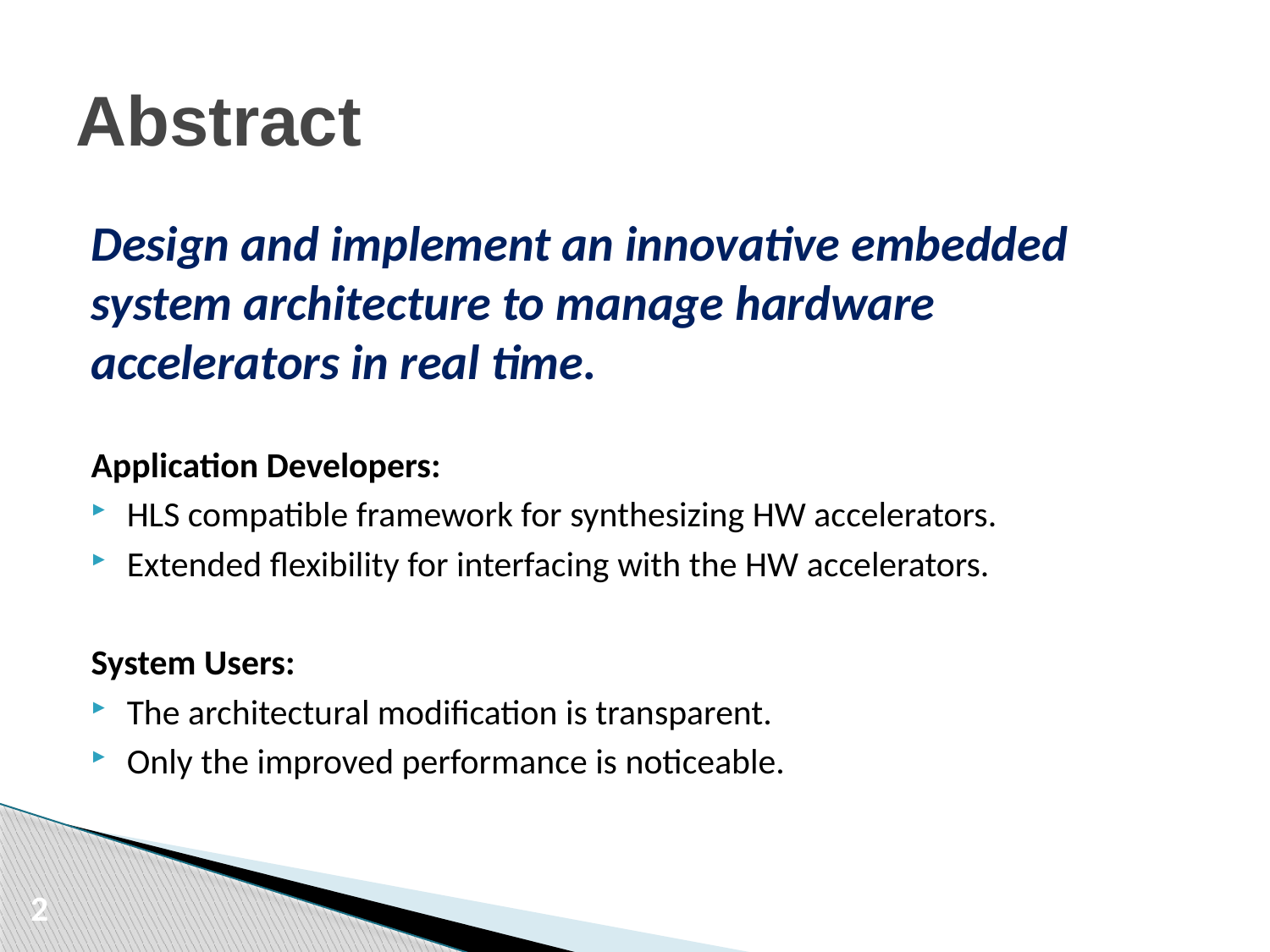

# Abstract
Design and implement an innovative embedded system architecture to manage hardware accelerators in real time.
Application Developers:
HLS compatible framework for synthesizing HW accelerators.
Extended flexibility for interfacing with the HW accelerators.

System Users:
The architectural modification is transparent.
Only the improved performance is noticeable.
2